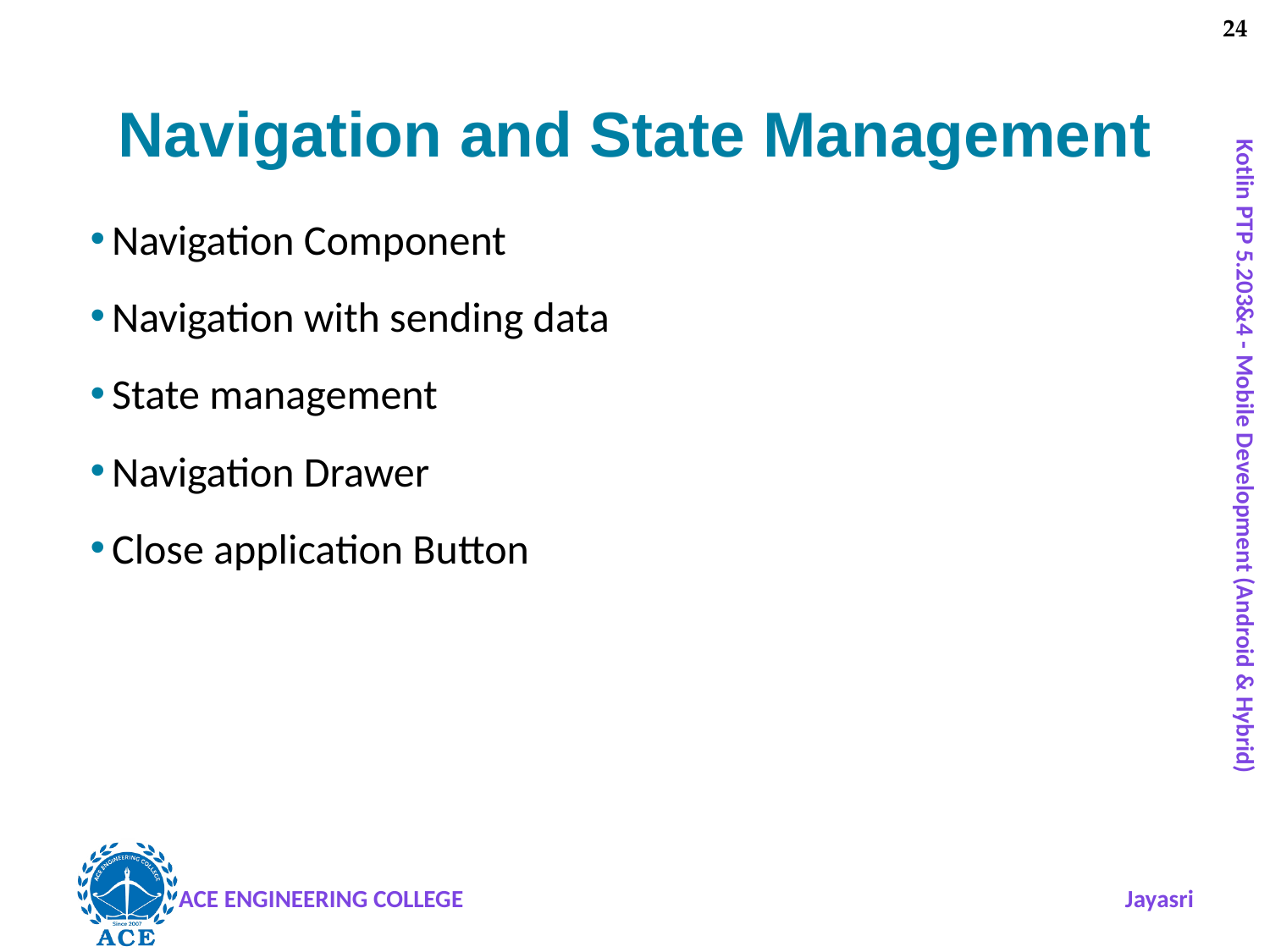

# Navigation and State Management
Navigation Component
Navigation with sending data
State management
Navigation Drawer
Close application Button